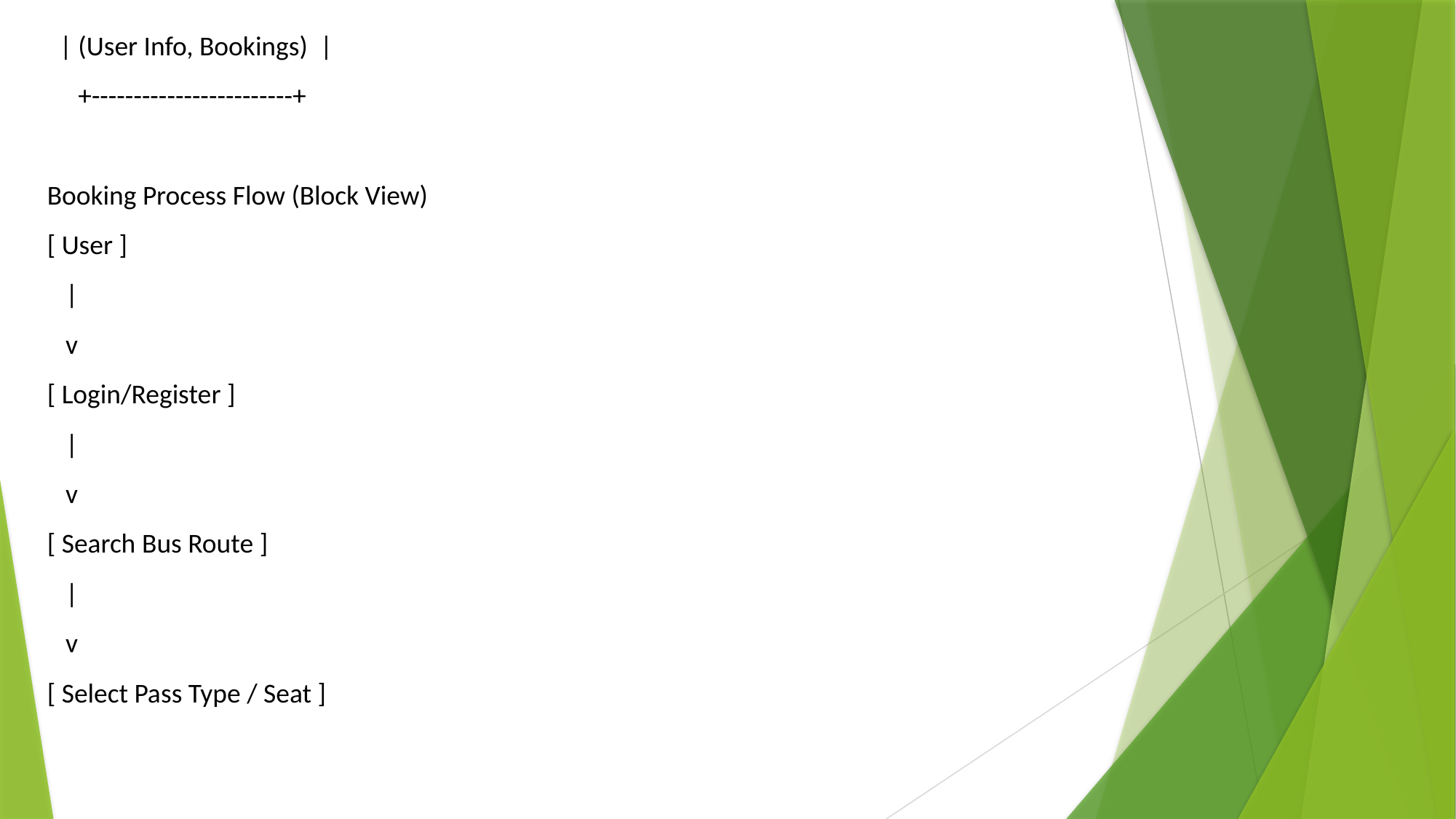

| (User Info, Bookings)  |
     +------------------------+

Booking Process Flow (Block View)
[ User ]
   |
   v
[ Login/Register ]
   |
   v
[ Search Bus Route ]
   |
   v
[ Select Pass Type / Seat ]